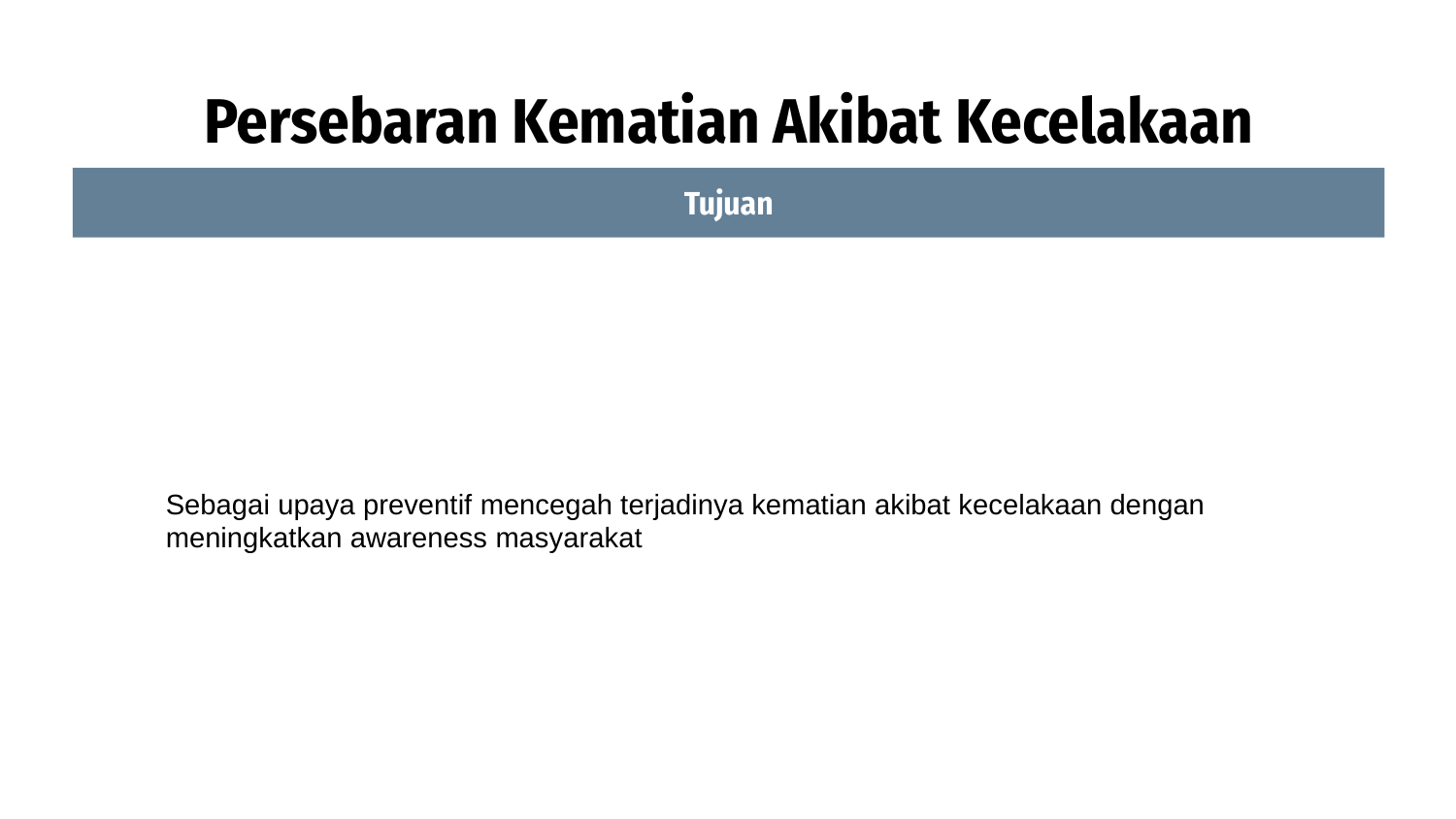

# Persebaran Kematian Akibat Kecelakaan
Tujuan
Sebagai upaya preventif mencegah terjadinya kematian akibat kecelakaan dengan meningkatkan awareness masyarakat